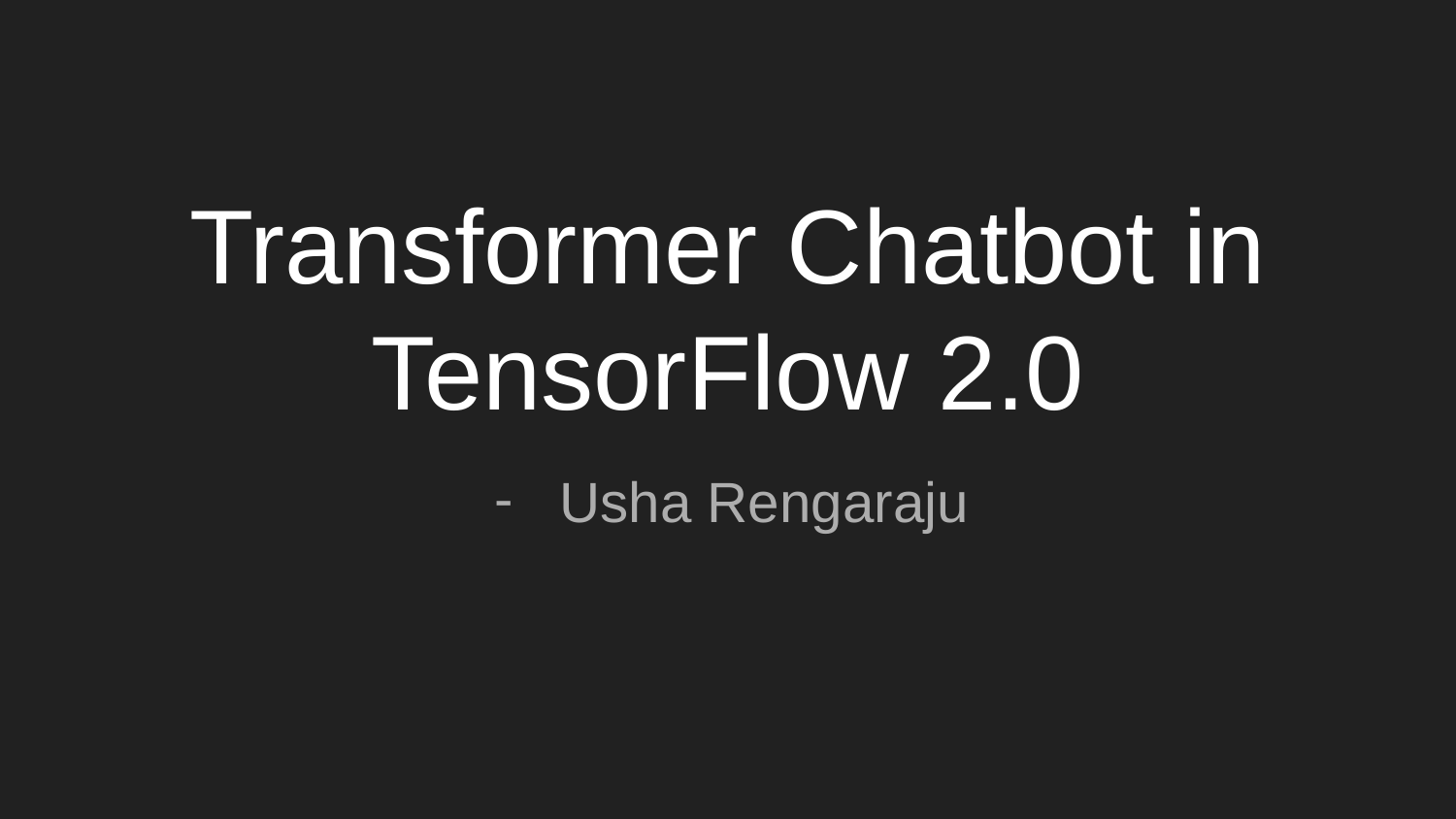

# Transformer Chatbot in TensorFlow 2.0
Usha Rengaraju